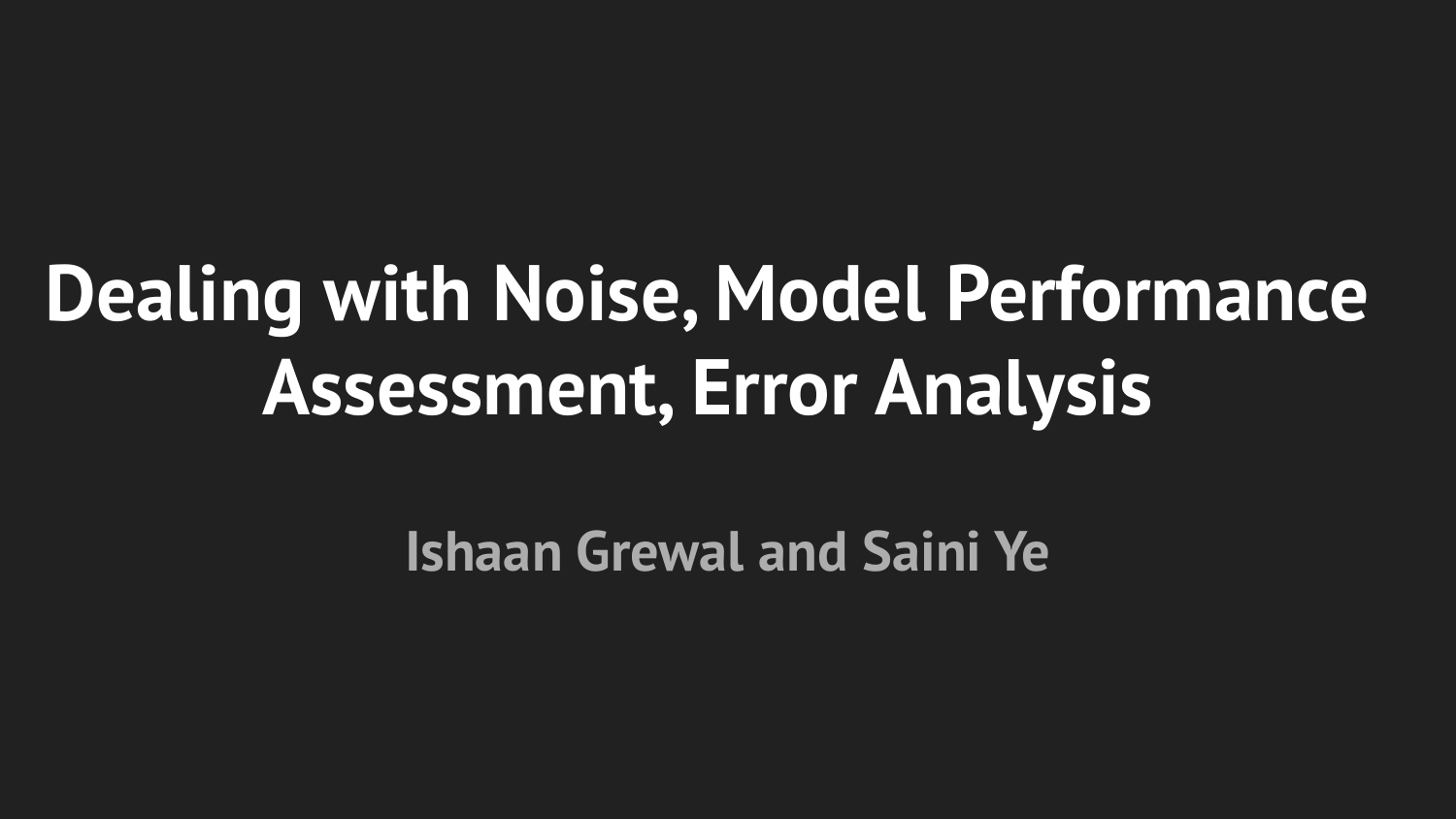

# Dealing with Noise, Model Performance Assessment, Error Analysis
Ishaan Grewal and Saini Ye